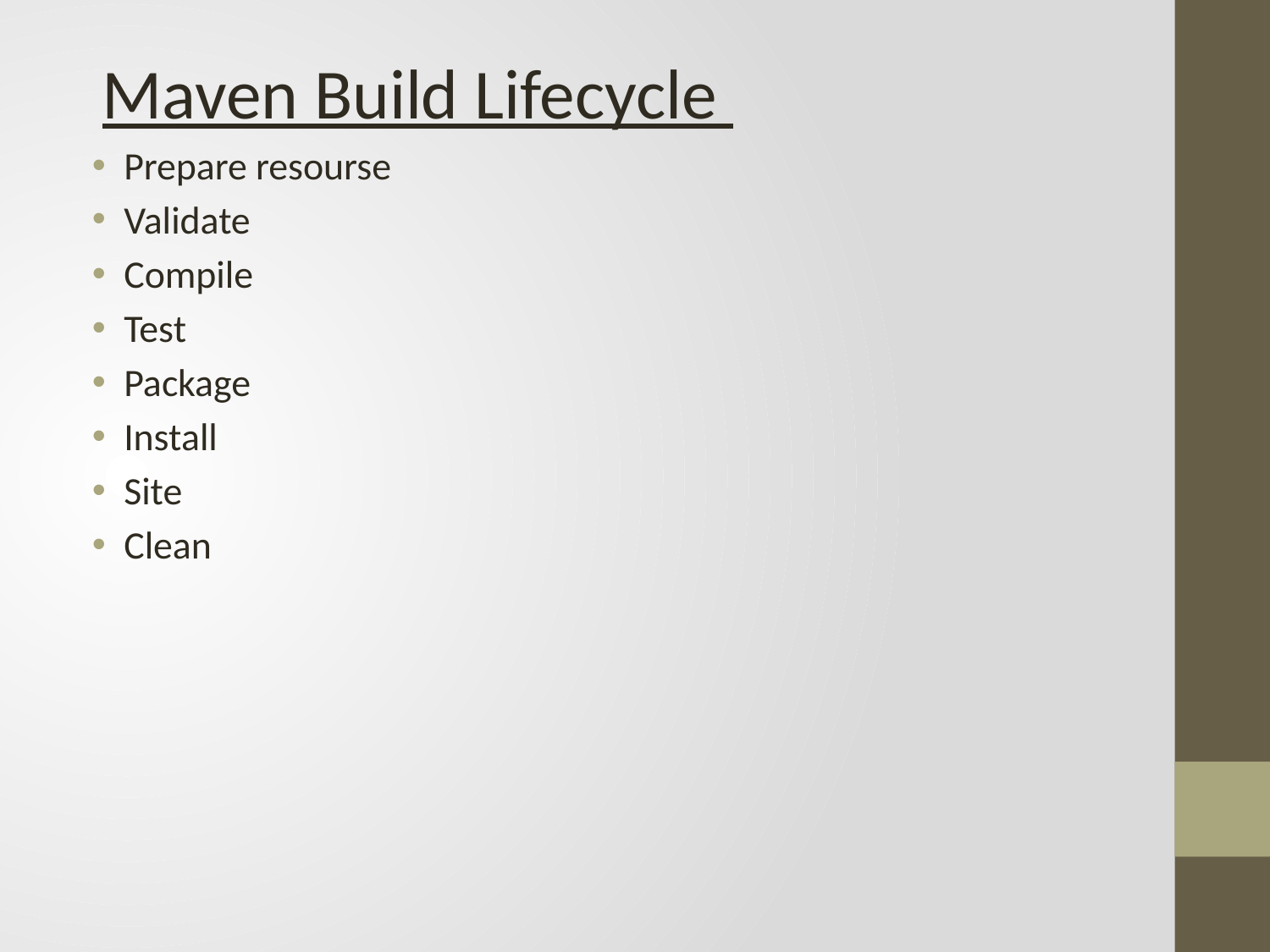

Maven Build Lifecycle
Prepare resourse
Validate
Compile
Test
Package
Install
Site
Clean